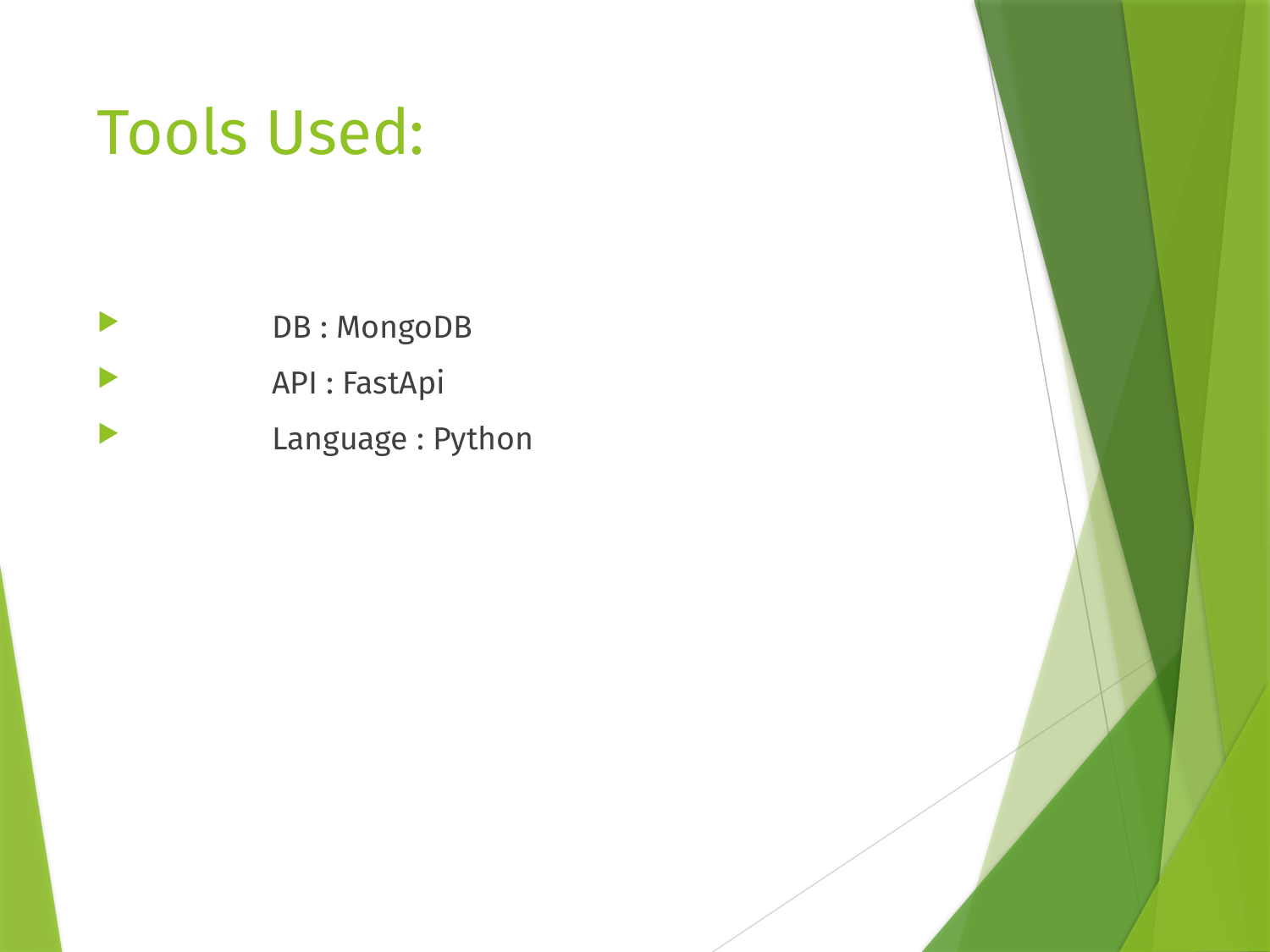

# Tools Used:
	DB : MongoDB
	API : FastApi
	Language : Python